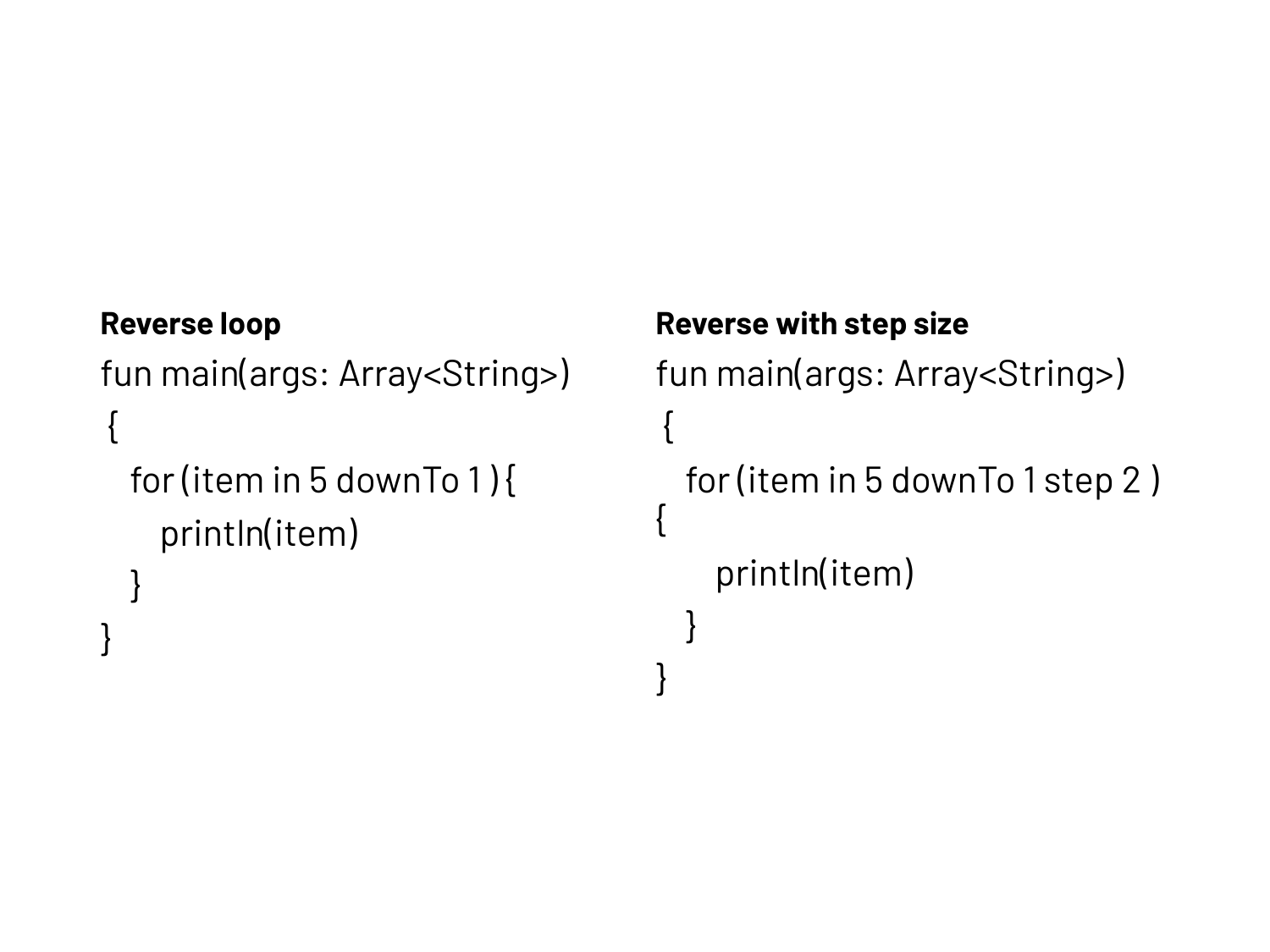

Reverse loop
Reverse with step size
fun main(args: Array<String>)
 {
    for (item in 5 downTo 1 ) {
        println(item)
    }
}
fun main(args: Array<String>)
 {
    for (item in 5 downTo 1 step 2 ) {
        println(item)
    }
}